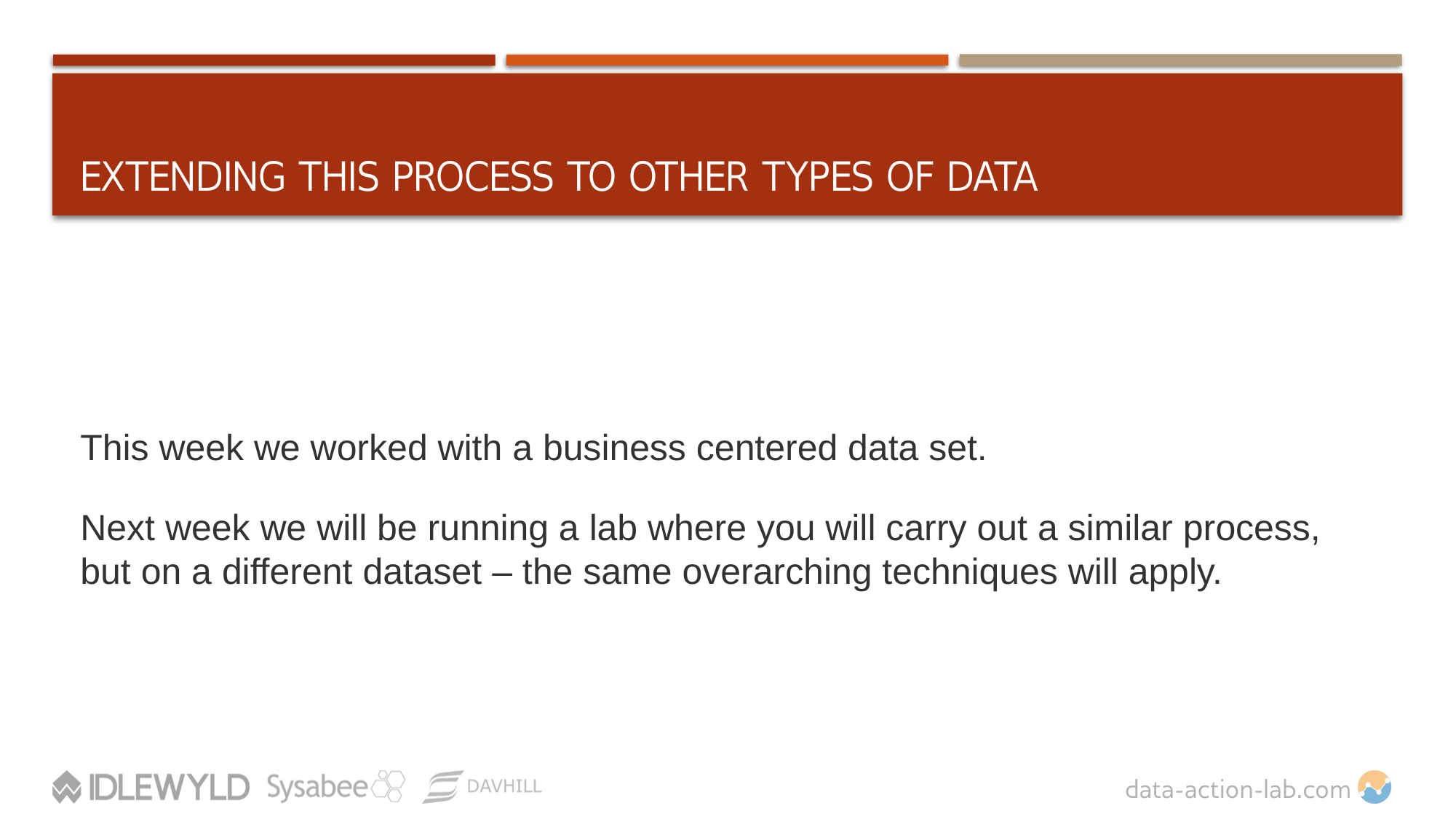

# Extending This Process to Other Types of Data
This week we worked with a business centered data set.

Next week we will be running a lab where you will carry out a similar process, but on a different dataset – the same overarching techniques will apply.